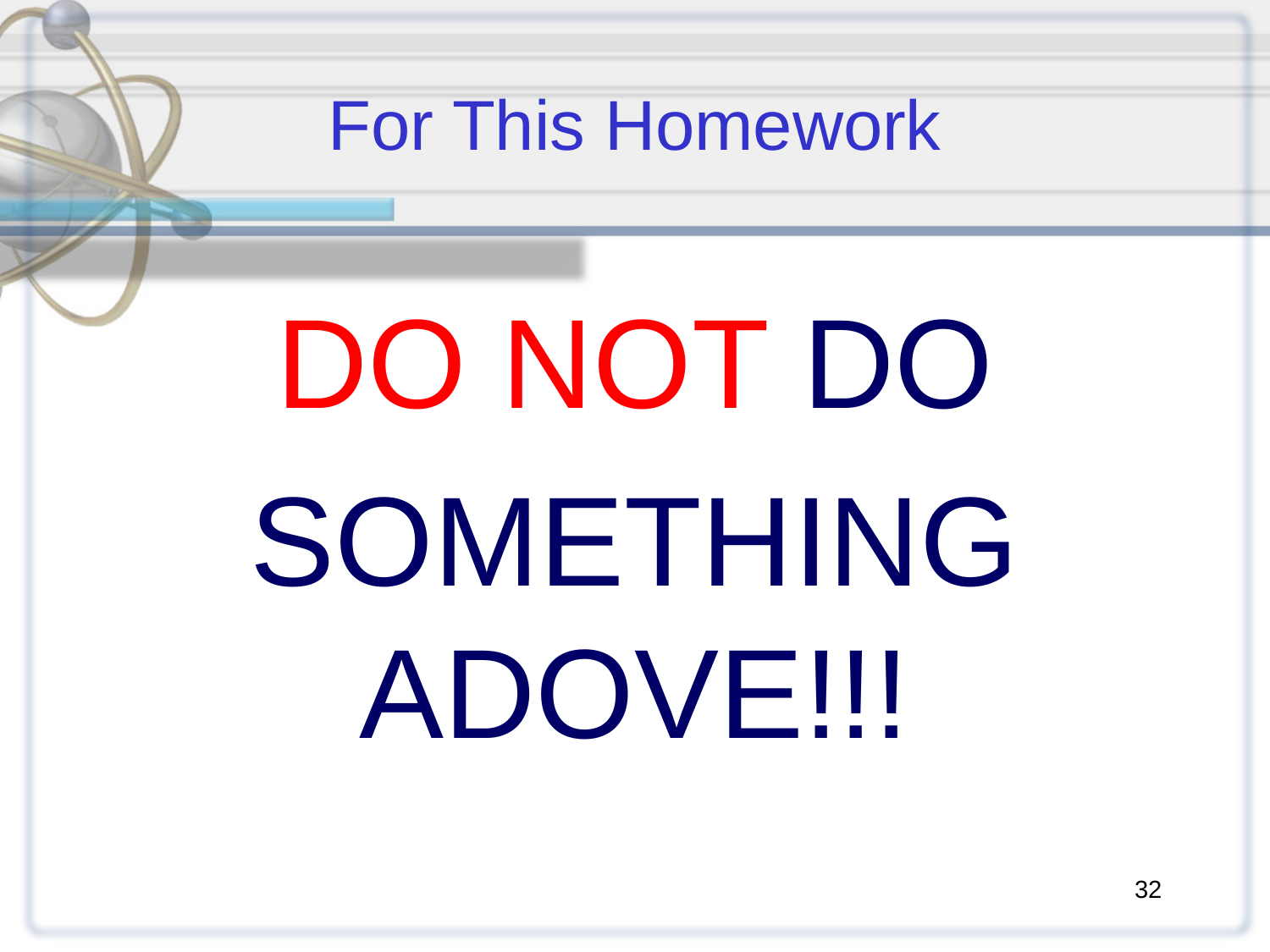

# For This Homework
DO NOT DO
SOMETHING ADOVE!!!
32